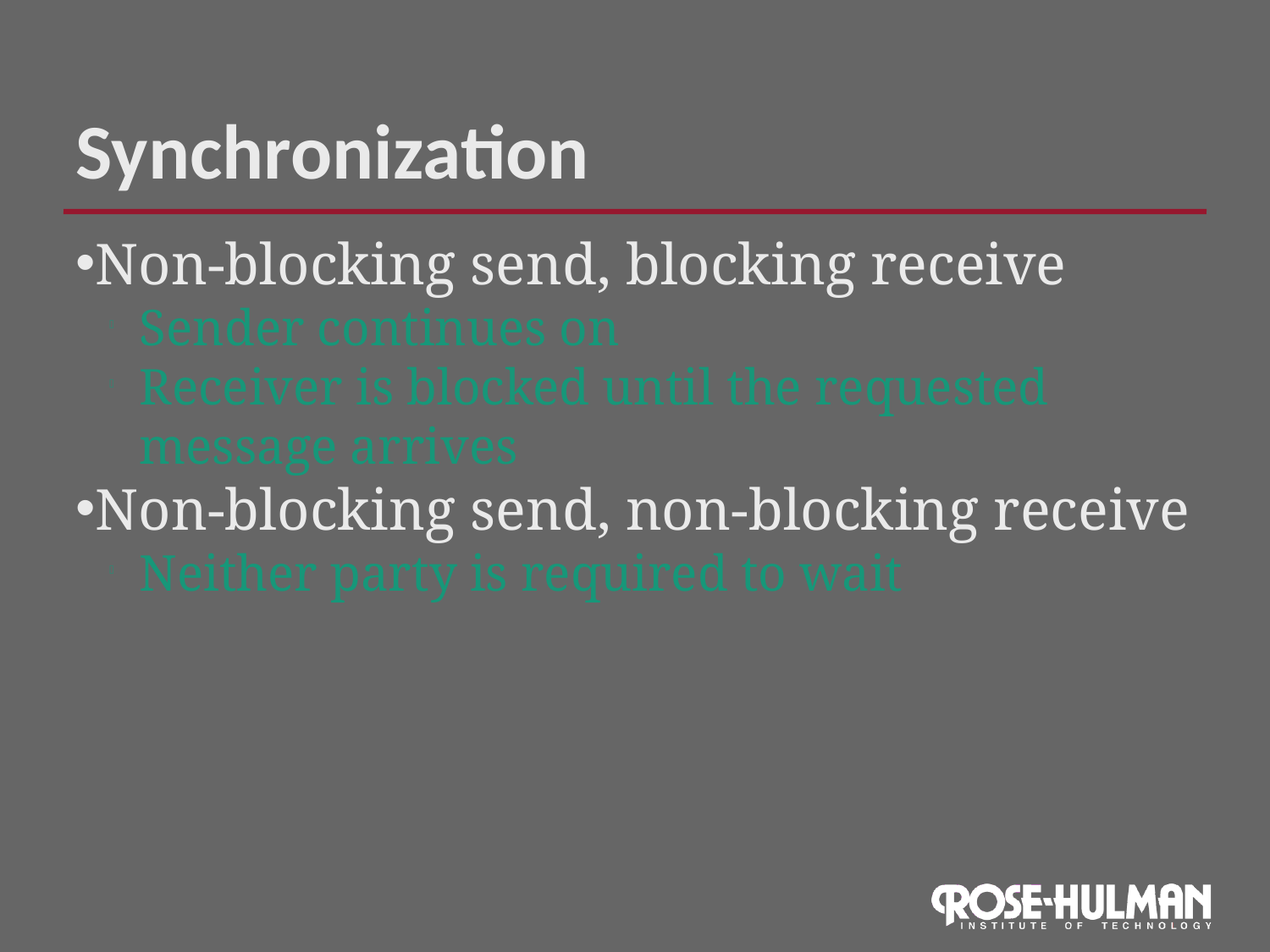

Synchronization
Non-blocking send, blocking receive
Sender continues on
Receiver is blocked until the requested message arrives
Non-blocking send, non-blocking receive
Neither party is required to wait